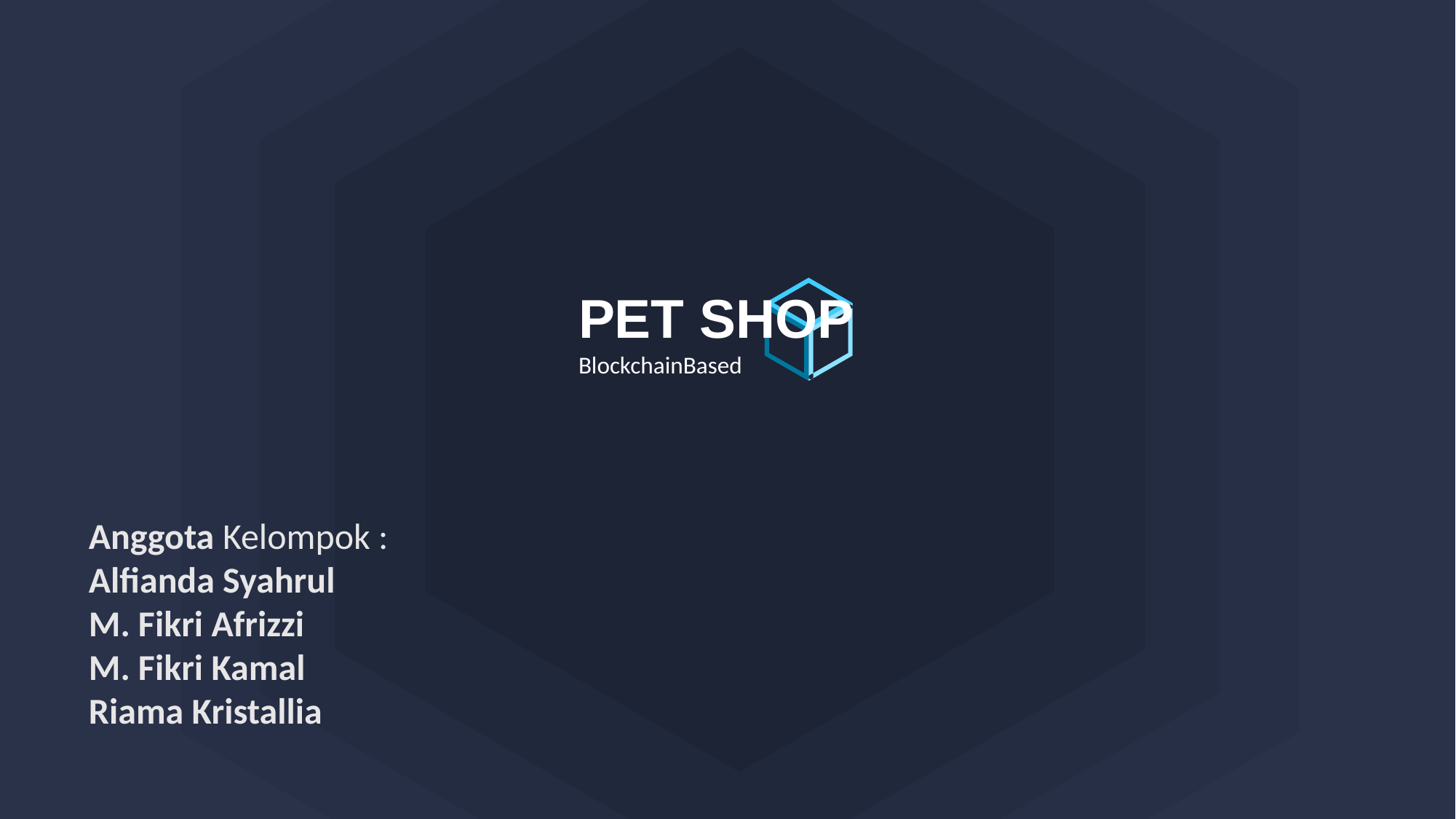

PET SHOP
BlockchainBased
Anggota Kelompok :
Alfianda Syahrul
M. Fikri Afrizzi
M. Fikri Kamal
Riama Kristallia